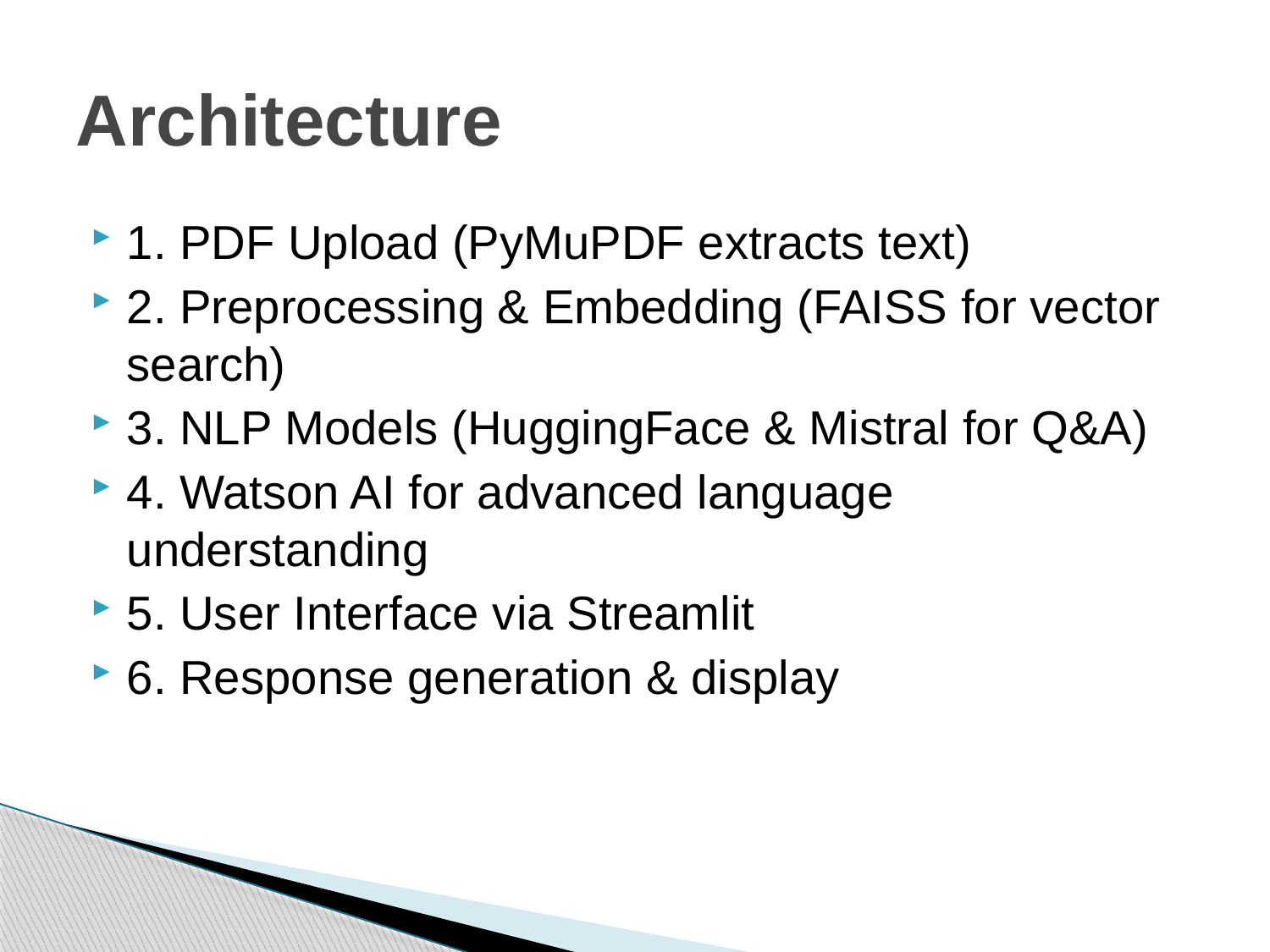

# Architecture
1. PDF Upload (PyMuPDF extracts text)
2. Preprocessing & Embedding (FAISS for vector search)
3. NLP Models (HuggingFace & Mistral for Q&A)
4. Watson AI for advanced language understanding
5. User Interface via Streamlit
6. Response generation & display